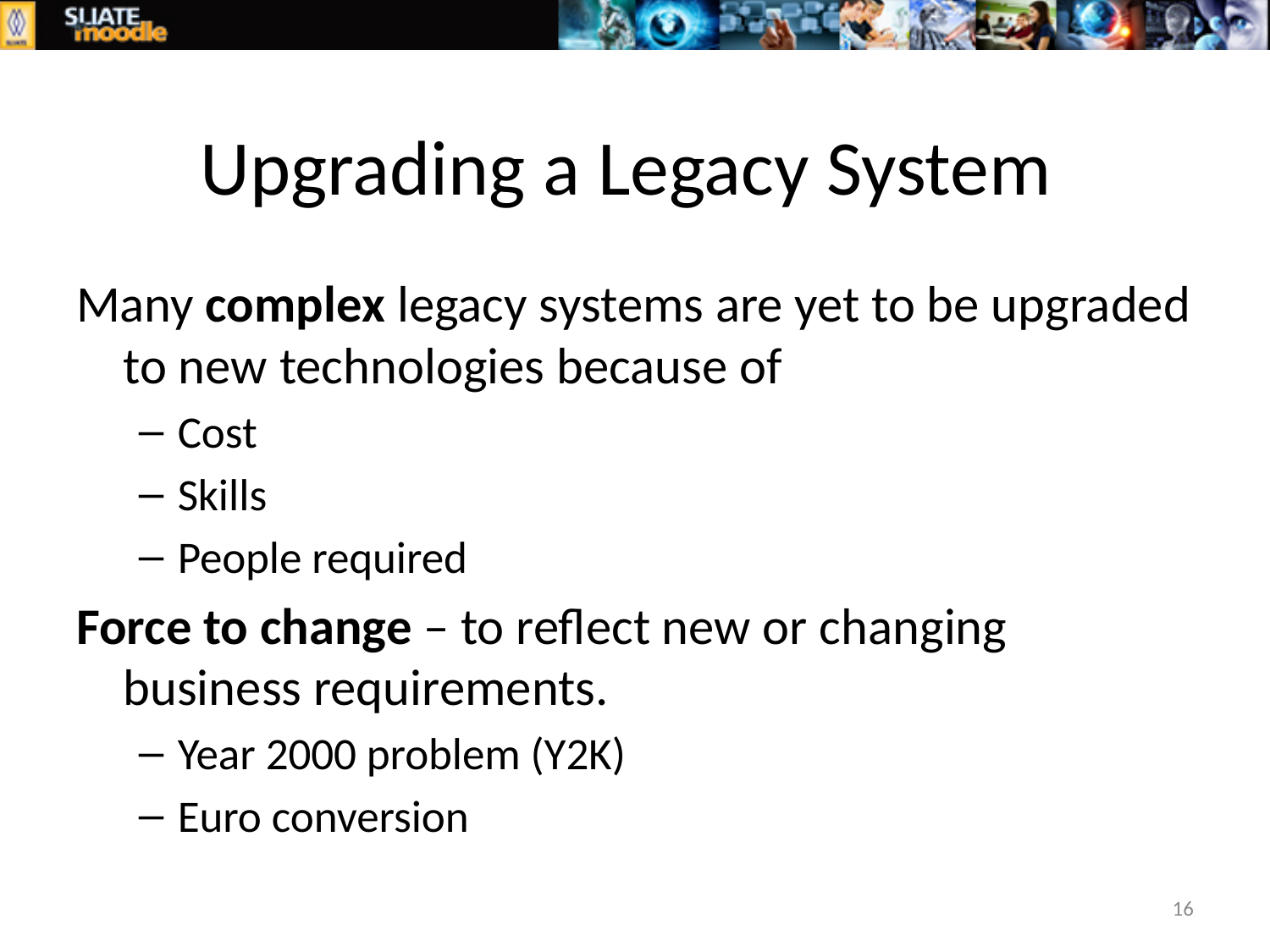

# Upgrading a Legacy System
Many complex legacy systems are yet to be upgraded to new technologies because of
Cost
Skills
People required
Force to change – to reflect new or changing business requirements.
Year 2000 problem (Y2K)
Euro conversion

16